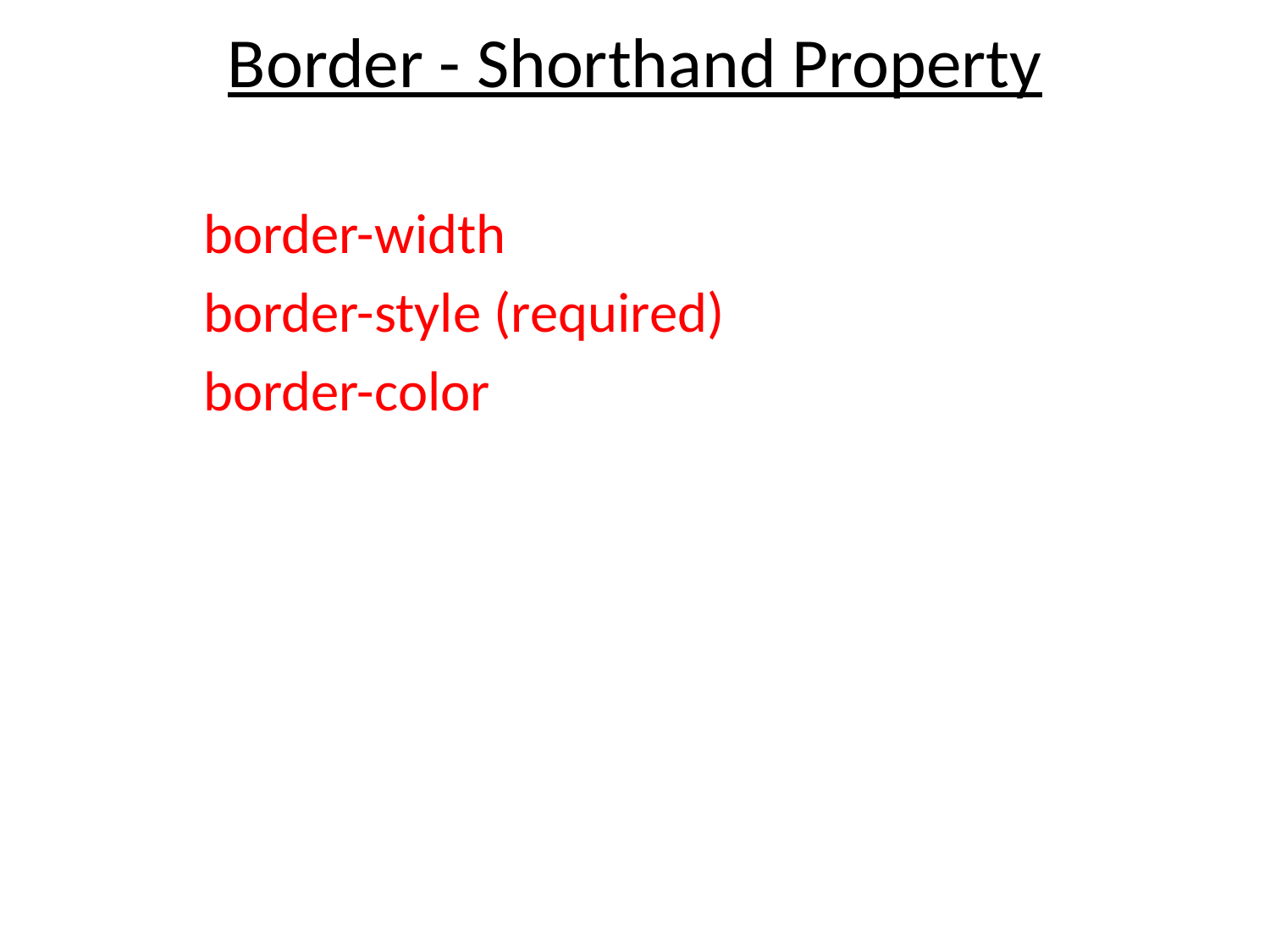

# Border - Shorthand Property
border-width
border-style (required)
border-color